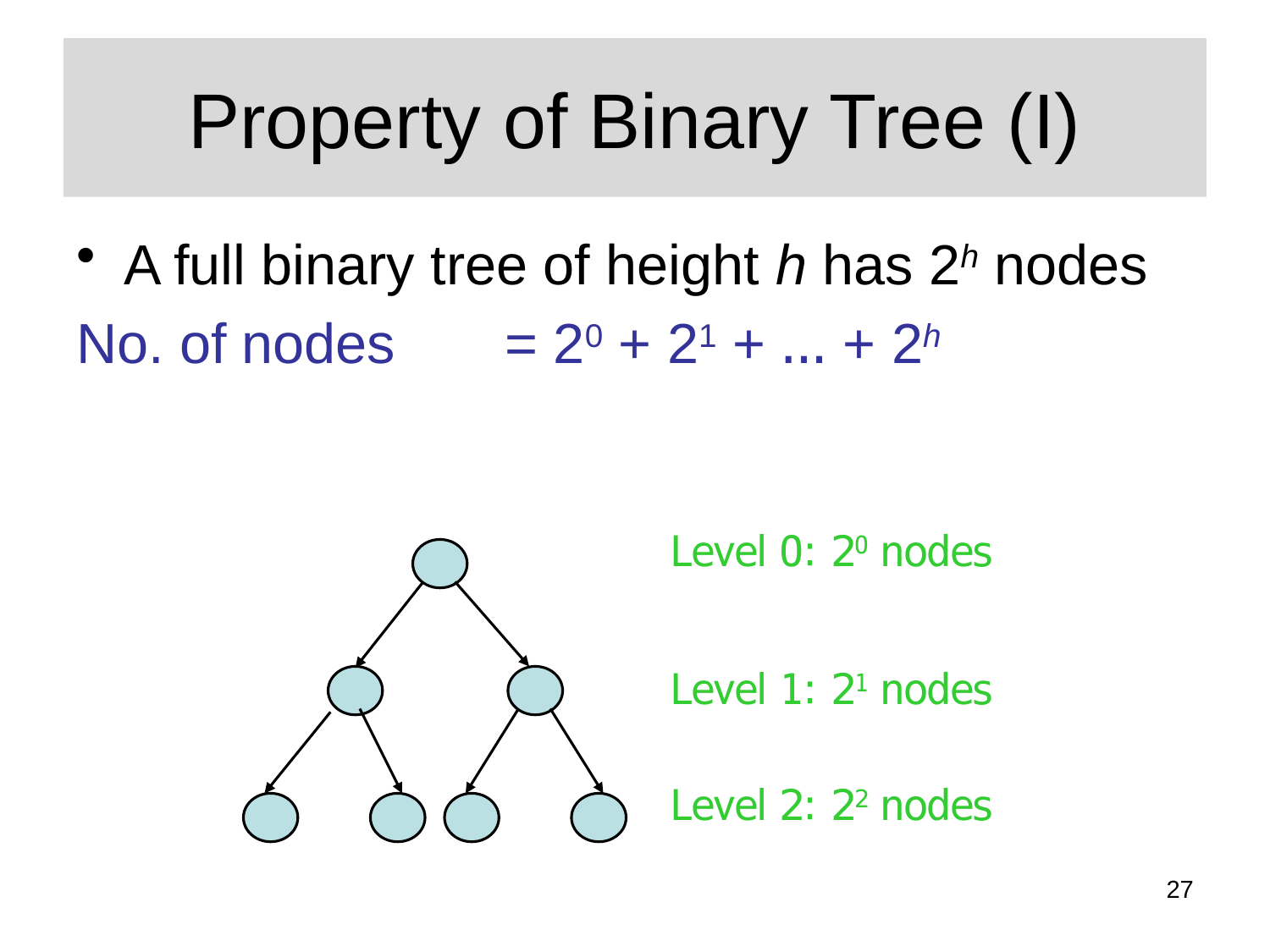

# Property of Binary Tree (I)
A full binary tree of height h has 2h nodes
No. of nodes 	= 20 + 21 + … + 2h

Level 0: 20 nodes

Level 1: 21 nodes

Level 2: 22 nodes

27